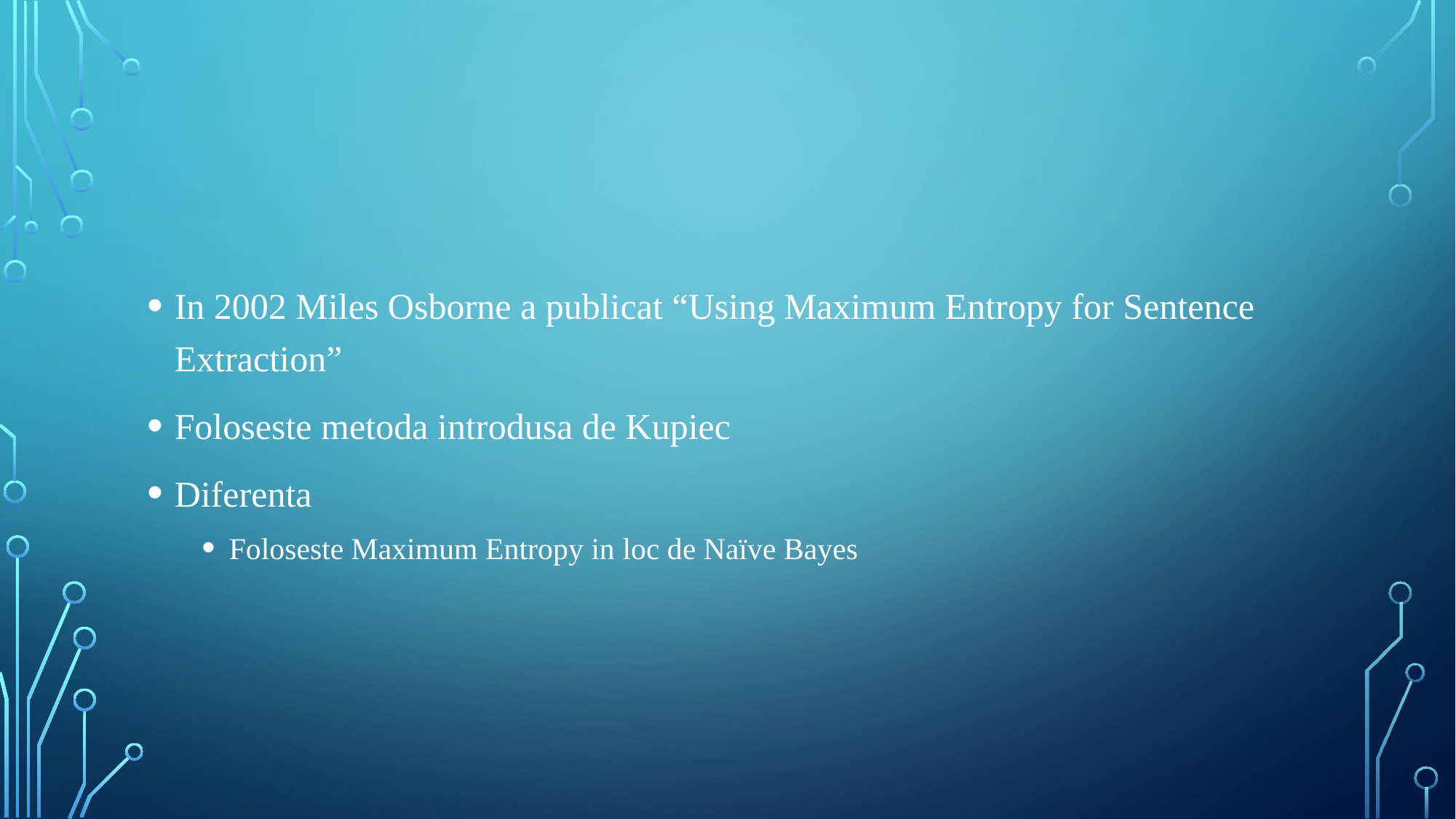

#
In 2002 Miles Osborne a publicat “Using Maximum Entropy for Sentence Extraction”
Foloseste metoda introdusa de Kupiec
Diferenta
Foloseste Maximum Entropy in loc de Naïve Bayes